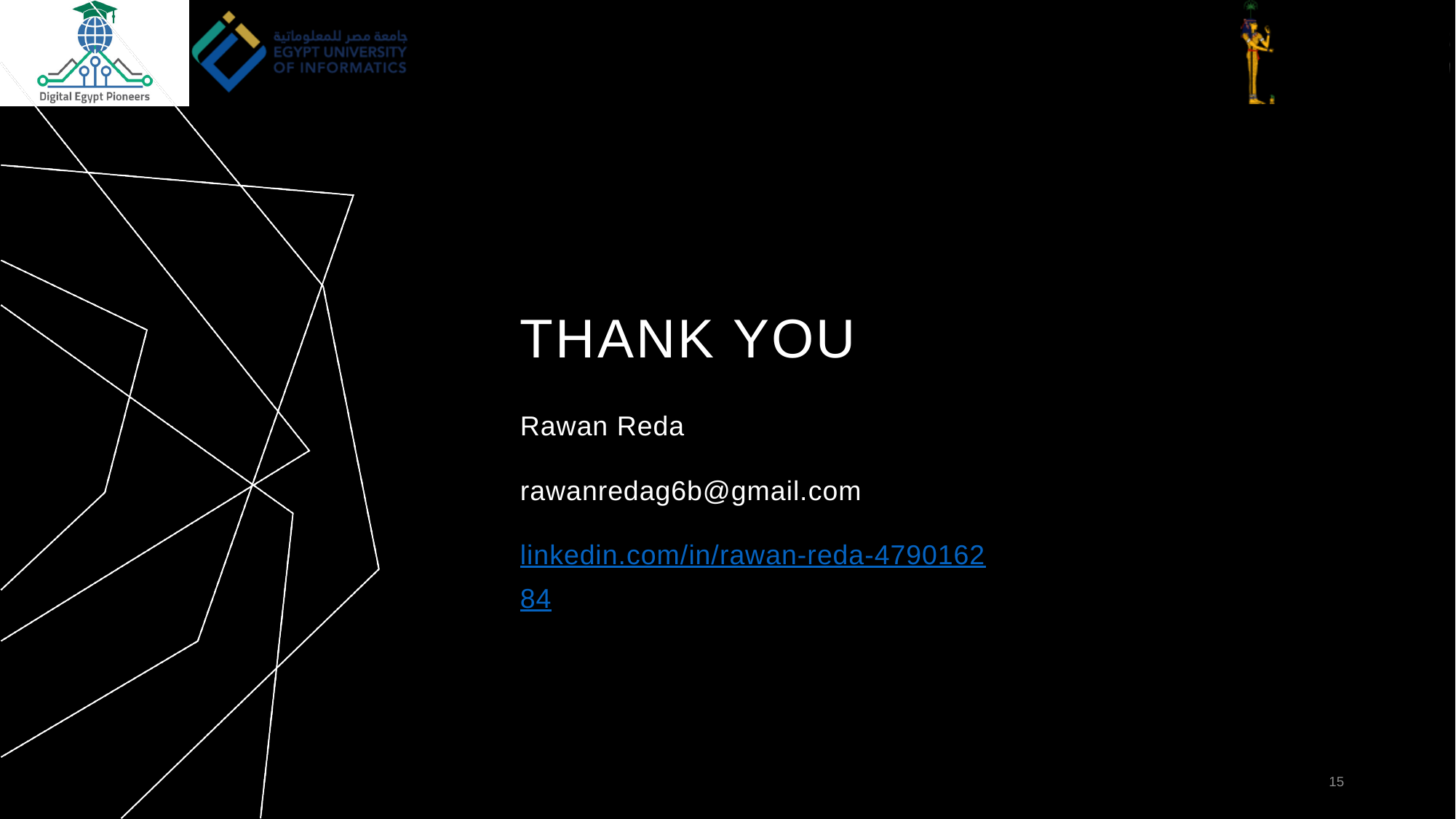

# THANK YOU
Rawan Reda
rawanredag6b@gmail.com
linkedin.com/in/rawan-reda-479016284
15